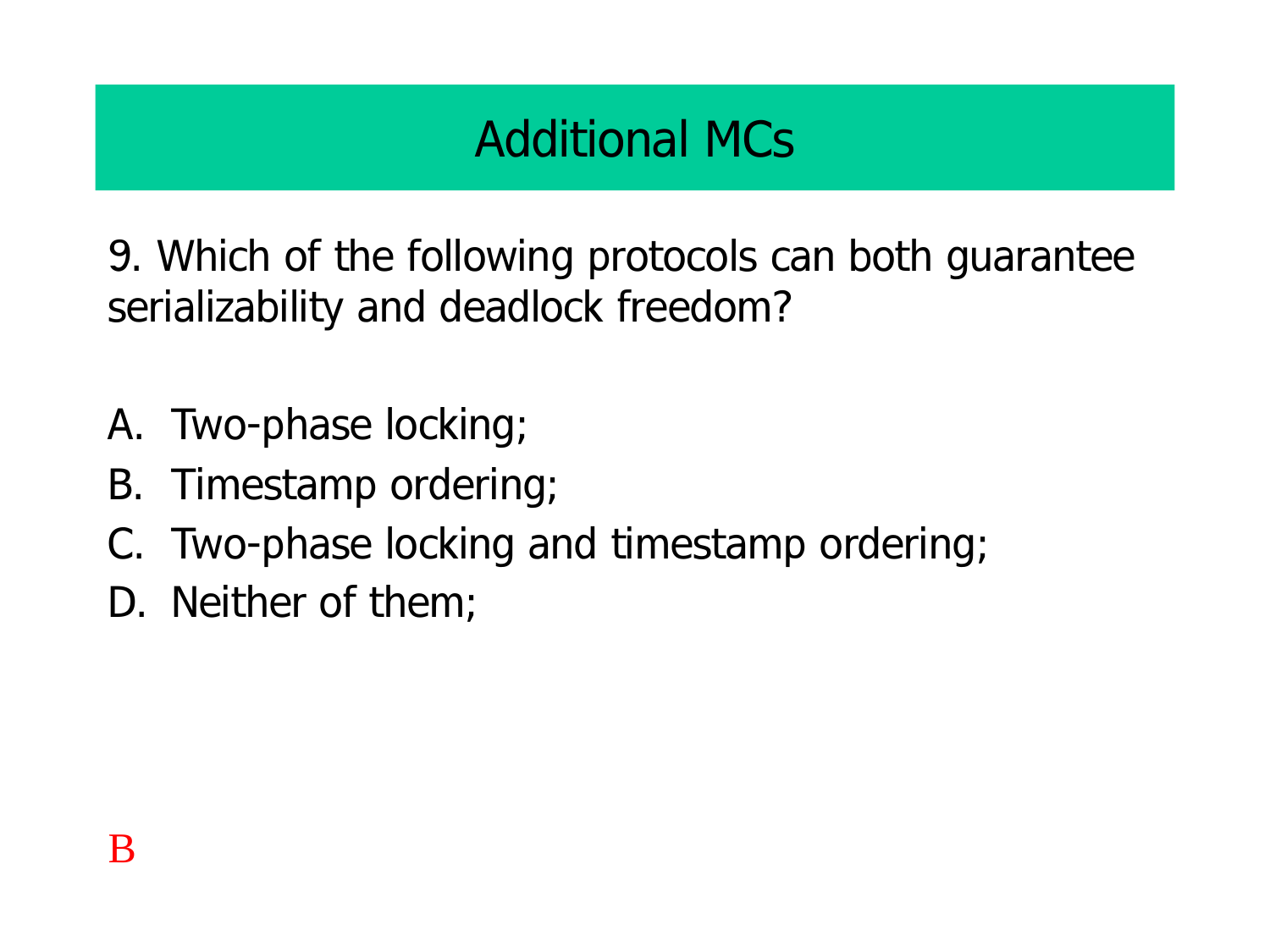

# Additional MCs
9. Which of the following protocols can both guarantee serializability and deadlock freedom?

Two-phase locking;
Timestamp ordering;
Two-phase locking and timestamp ordering;
Neither of them;
B